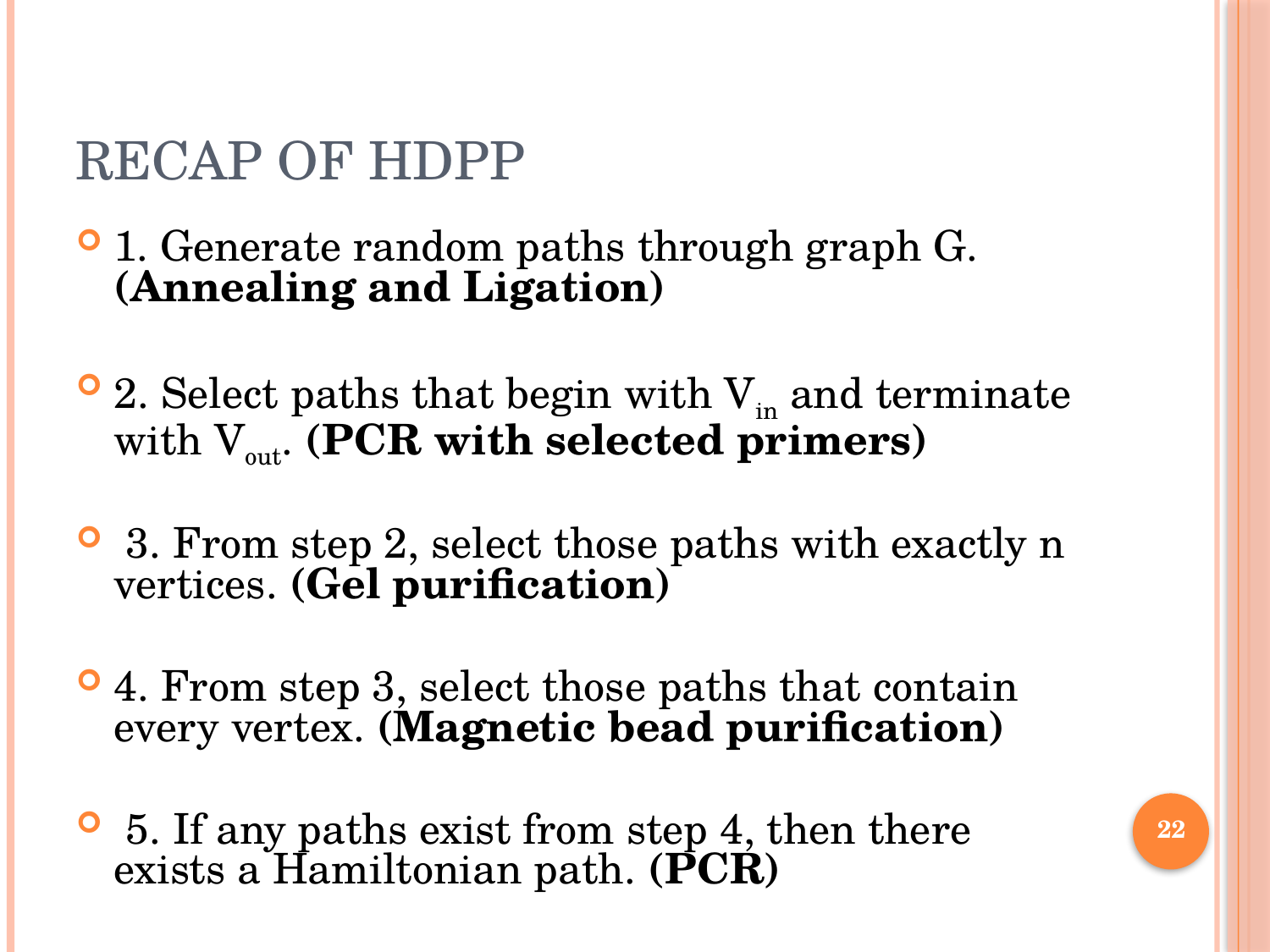

# Recap of HDPP
1. Generate random paths through graph G. (Annealing and Ligation)

2. Select paths that begin with Vin and terminate with Vout. (PCR with selected primers)

 3. From step 2, select those paths with exactly n vertices. (Gel purification)

4. From step 3, select those paths that contain every vertex. (Magnetic bead purification)

 5. If any paths exist from step 4, then there exists a Hamiltonian path. (PCR)

22